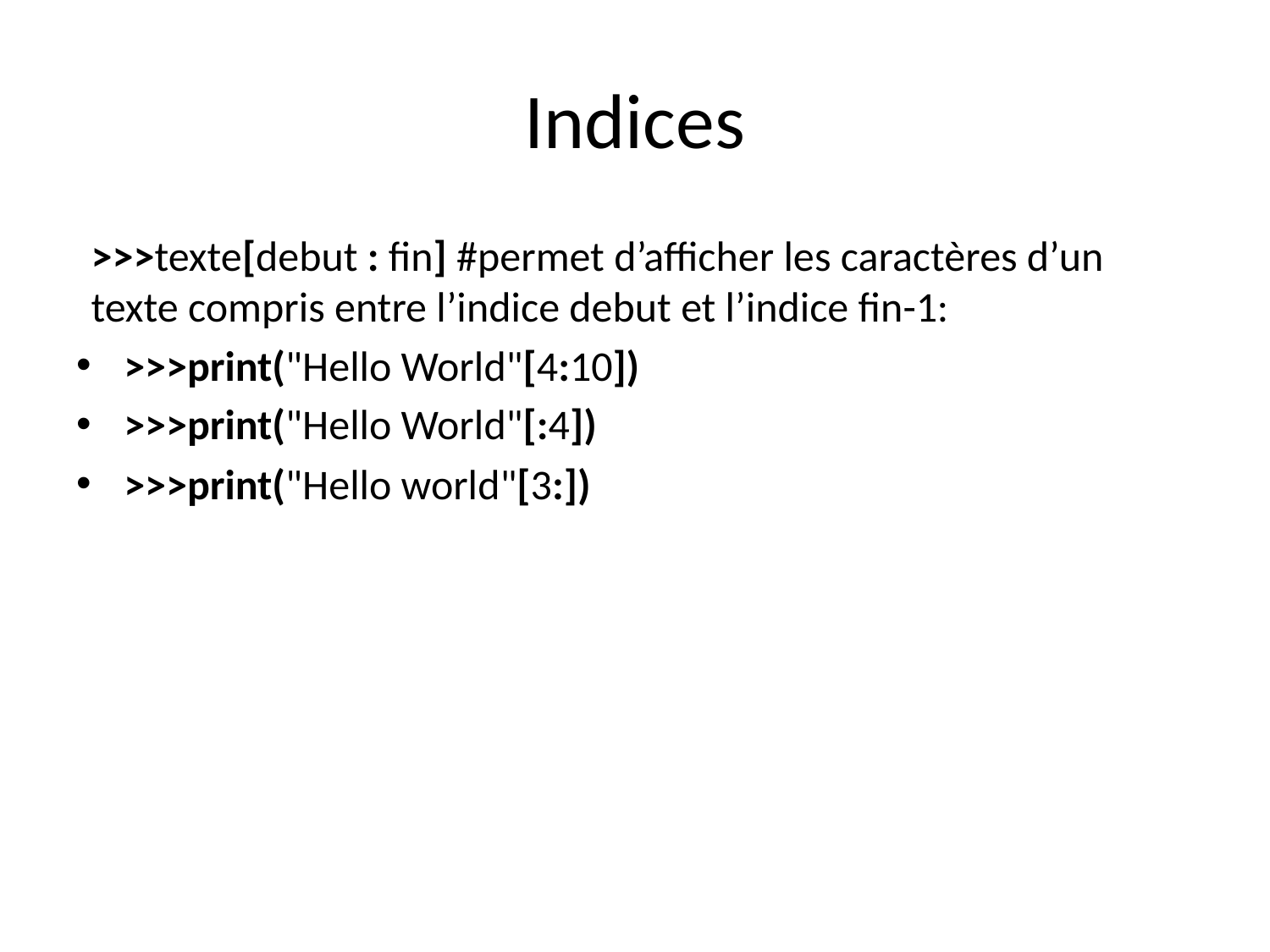

# Indices
>>>texte[debut : fin] #permet d’afficher les caractères d’un texte compris entre l’indice debut et l’indice fin-1:
>>>print("Hello World"[4:10])
>>>print("Hello World"[:4])
>>>print("Hello world"[3:])